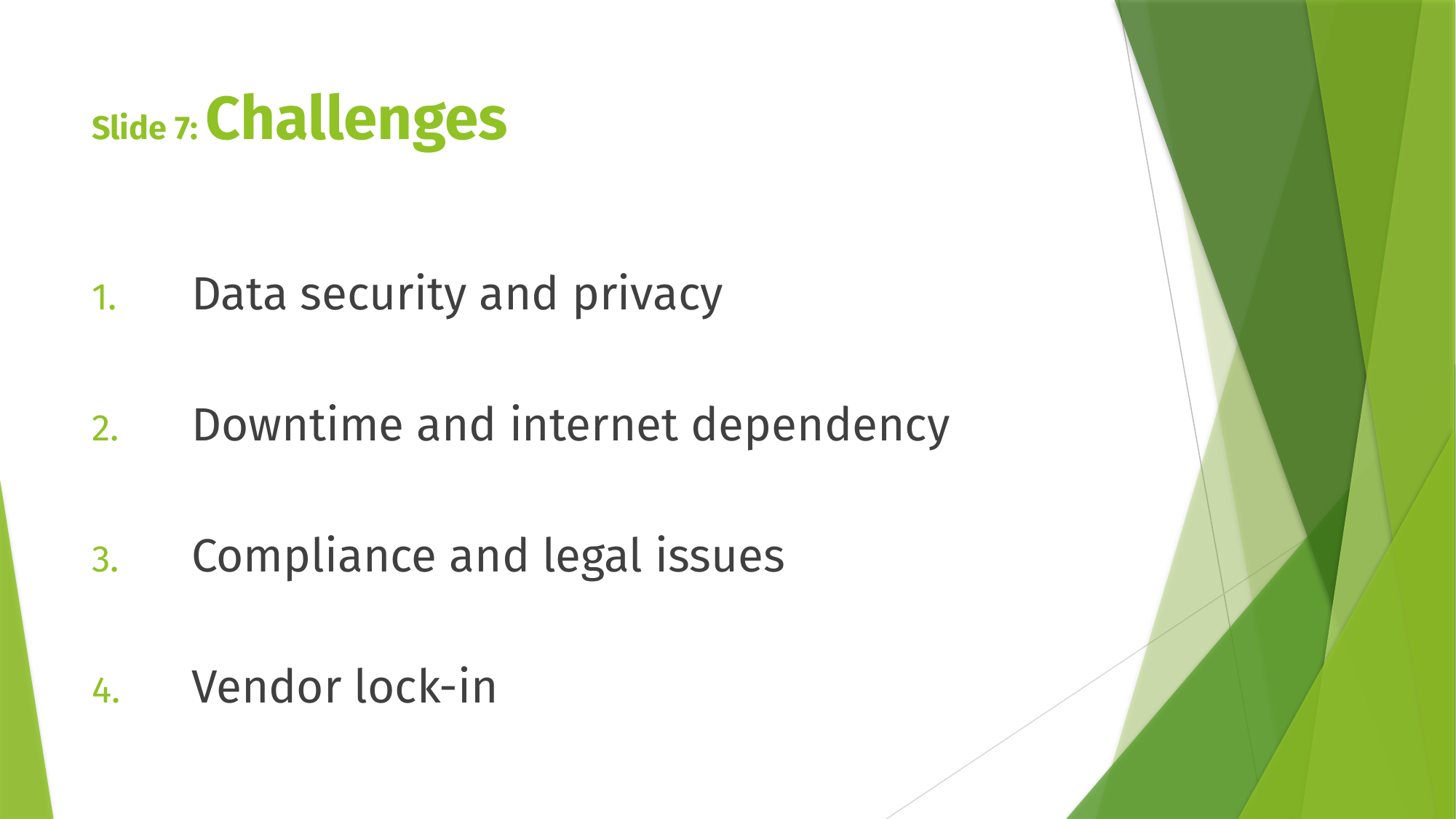

# Slide 7: Challenges
Data security and privacy

Downtime and internet dependency

Compliance and legal issues

Vendor lock-in